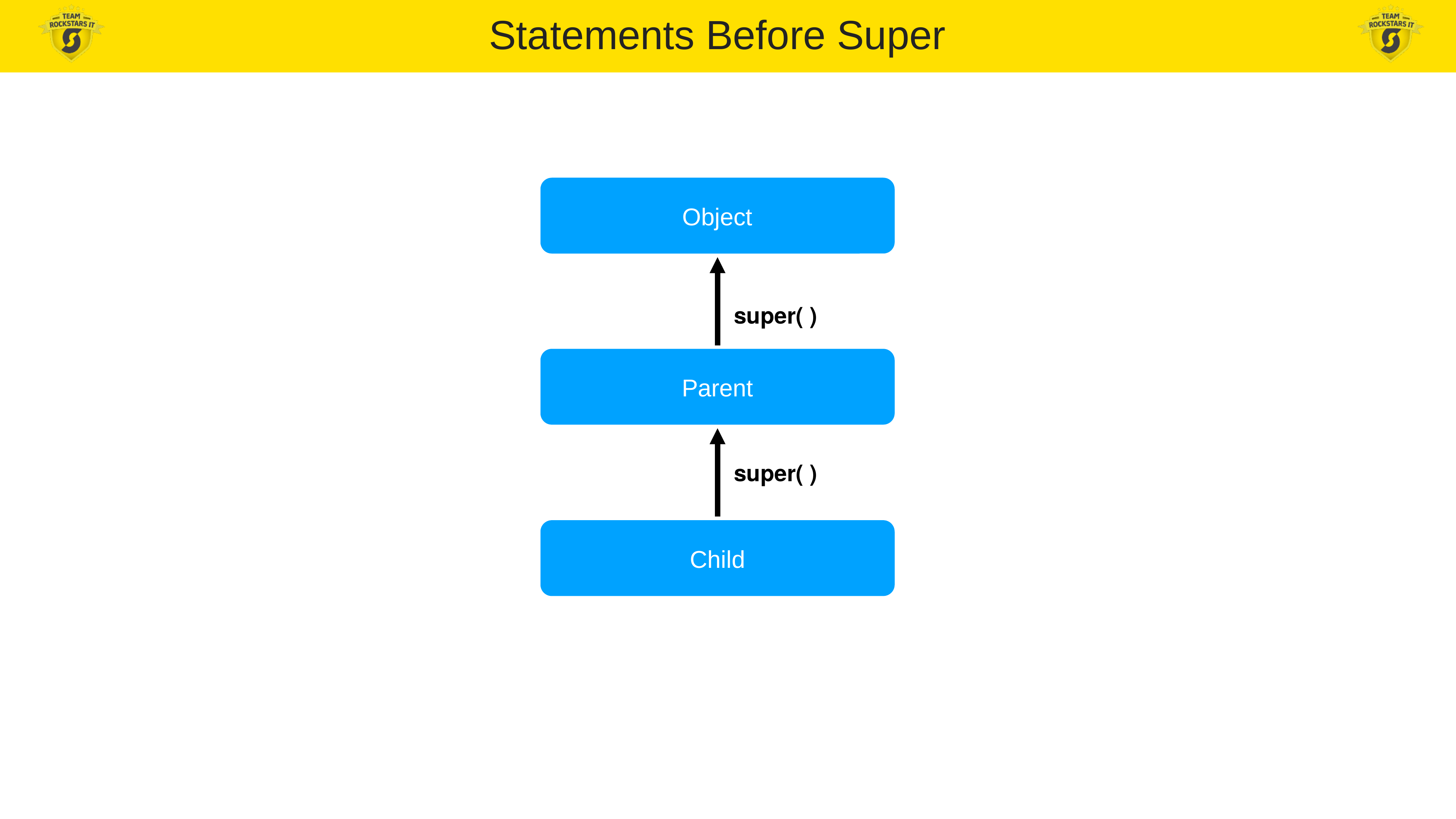

Statements Before Super
Object

super( )
Parent

super( )
Child